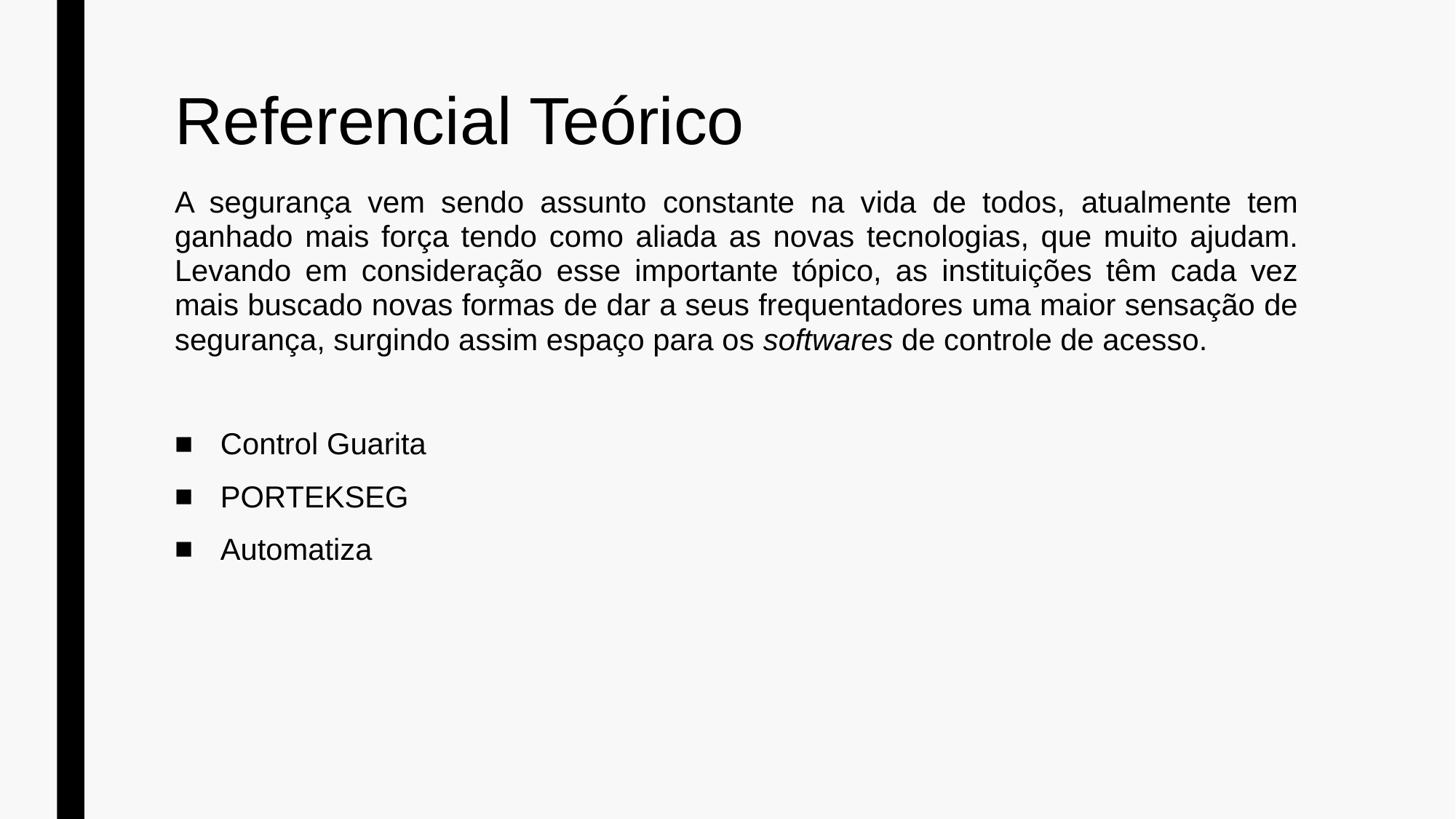

# Referencial Teórico
A segurança vem sendo assunto constante na vida de todos, atualmente tem ganhado mais força tendo como aliada as novas tecnologias, que muito ajudam. Levando em consideração esse importante tópico, as instituições têm cada vez mais buscado novas formas de dar a seus frequentadores uma maior sensação de segurança, surgindo assim espaço para os softwares de controle de acesso.

Control Guarita
PORTEKSEG
Automatiza